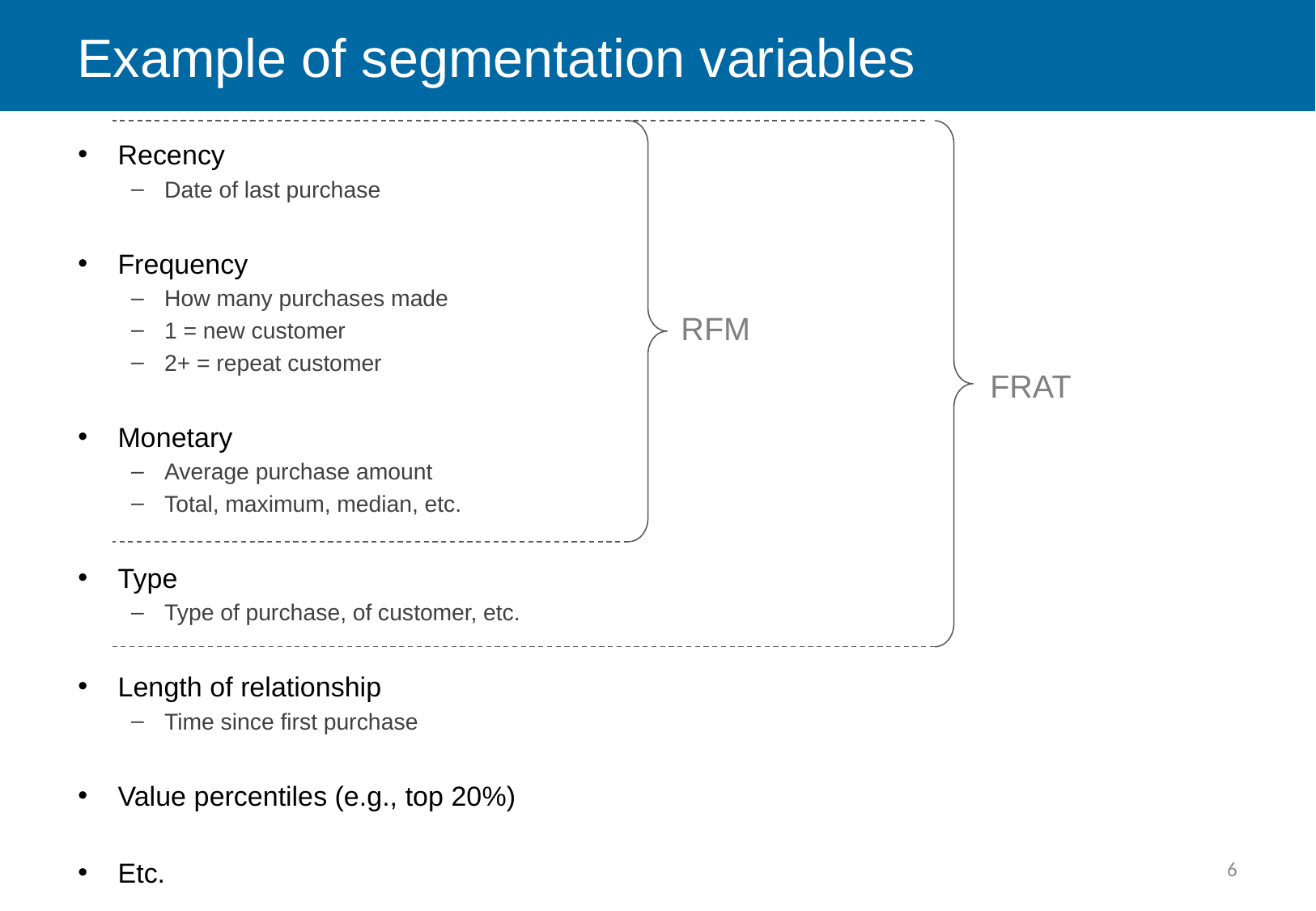

# Example of segmentation variables

Recency
Date of last purchase

Frequency
How many purchases made
1 = new customer
2+ = repeat customer

Monetary
Average purchase amount
Total, maximum, median, etc.

Type
Type of purchase, of customer, etc.

Length of relationship
Time since first purchase

Value percentiles (e.g., top 20%)

Etc.
RFM
FRAT
6